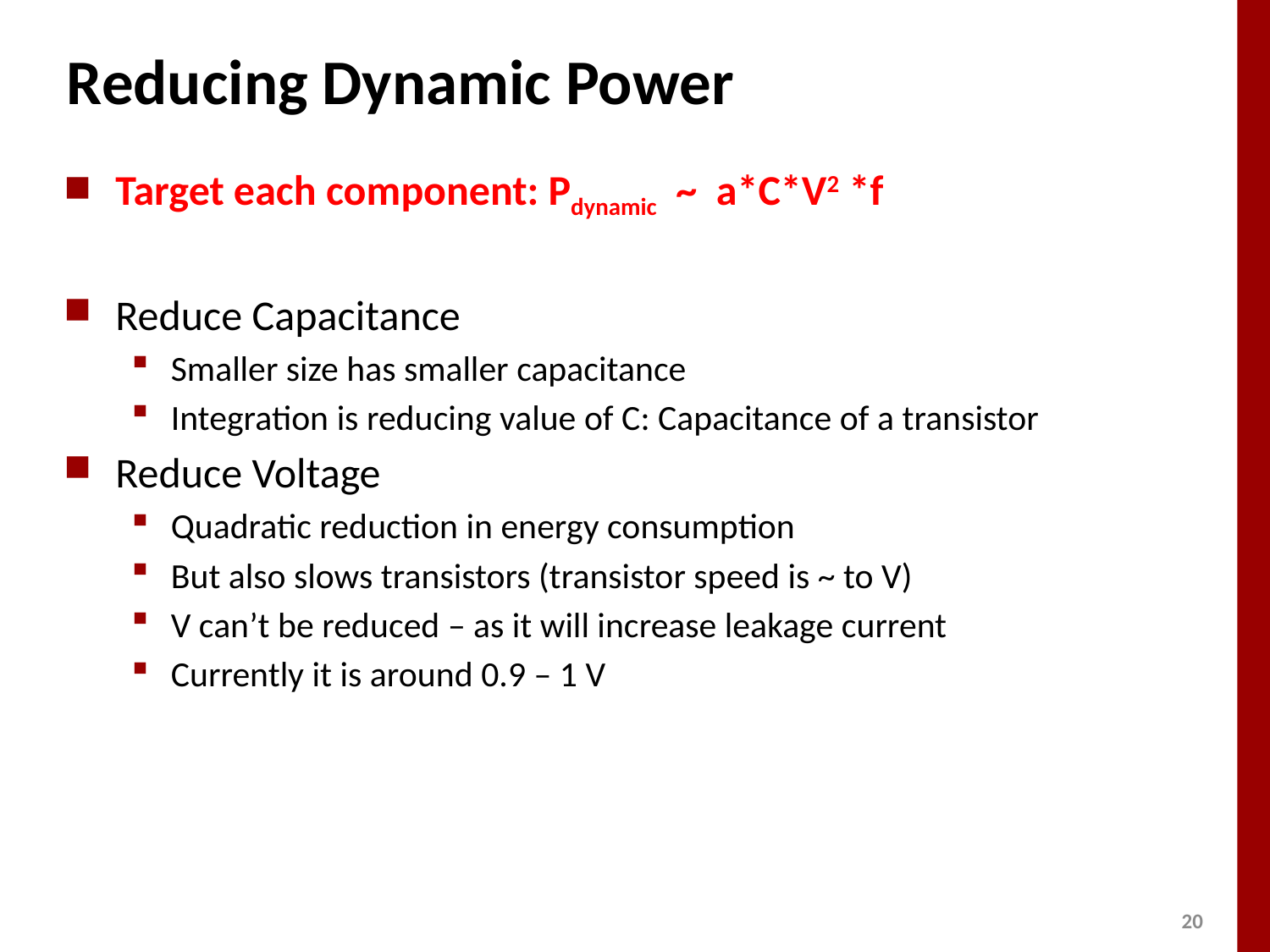

# Reducing Dynamic Power
Target each component: Pdynamic  ~  a*C*V2 *f

Reduce Capacitance
Smaller size has smaller capacitance
Integration is reducing value of C: Capacitance of a transistor
Reduce Voltage
Quadratic reduction in energy consumption
But also slows transistors (transistor speed is ~ to V)
V can’t be reduced – as it will increase leakage current
Currently it is around 0.9 – 1 V